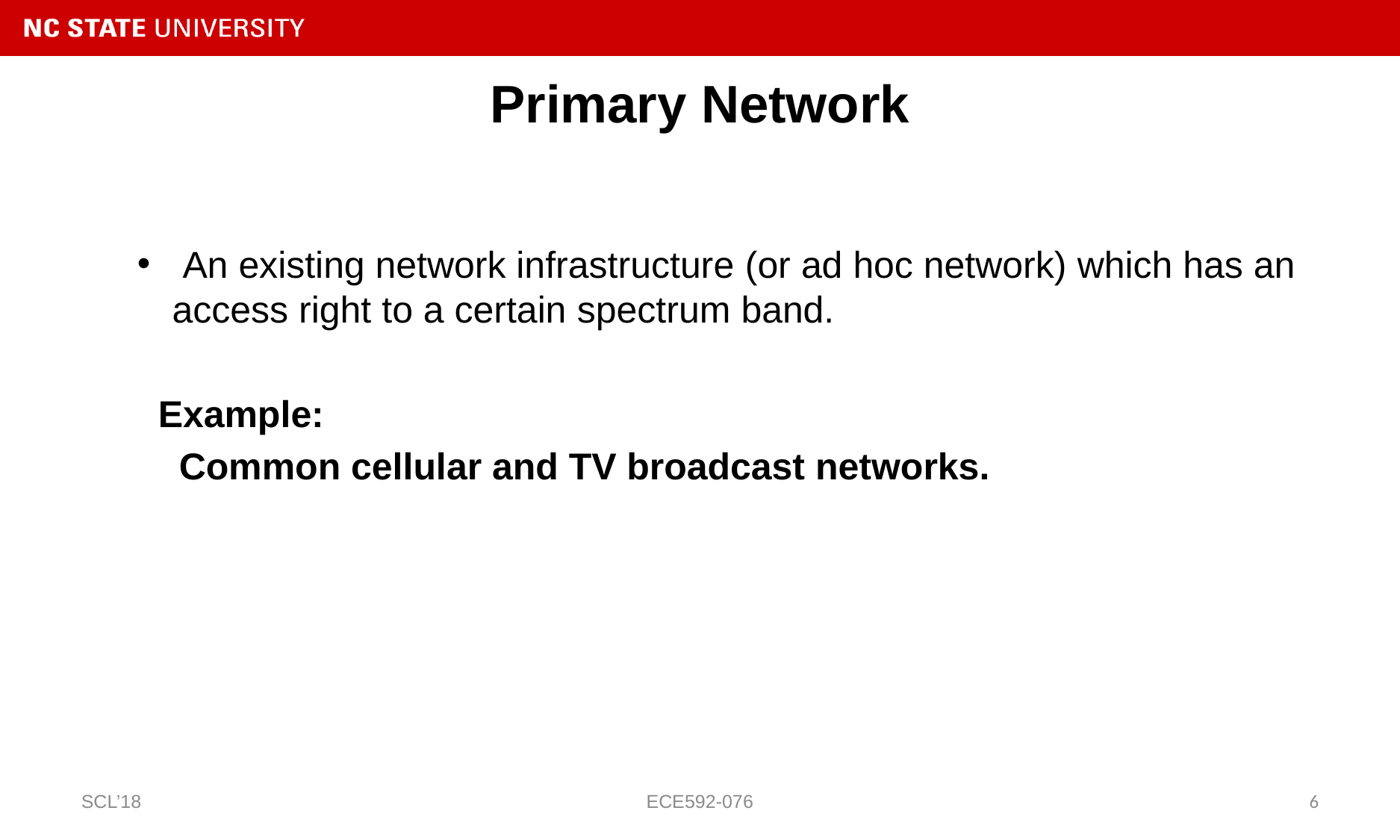

# Primary Network

 An existing network infrastructure (or ad hoc network) which has an access right to a certain spectrum band.

  Example:
    Common cellular and TV broadcast networks.
SCL’18
ECE592-076
6